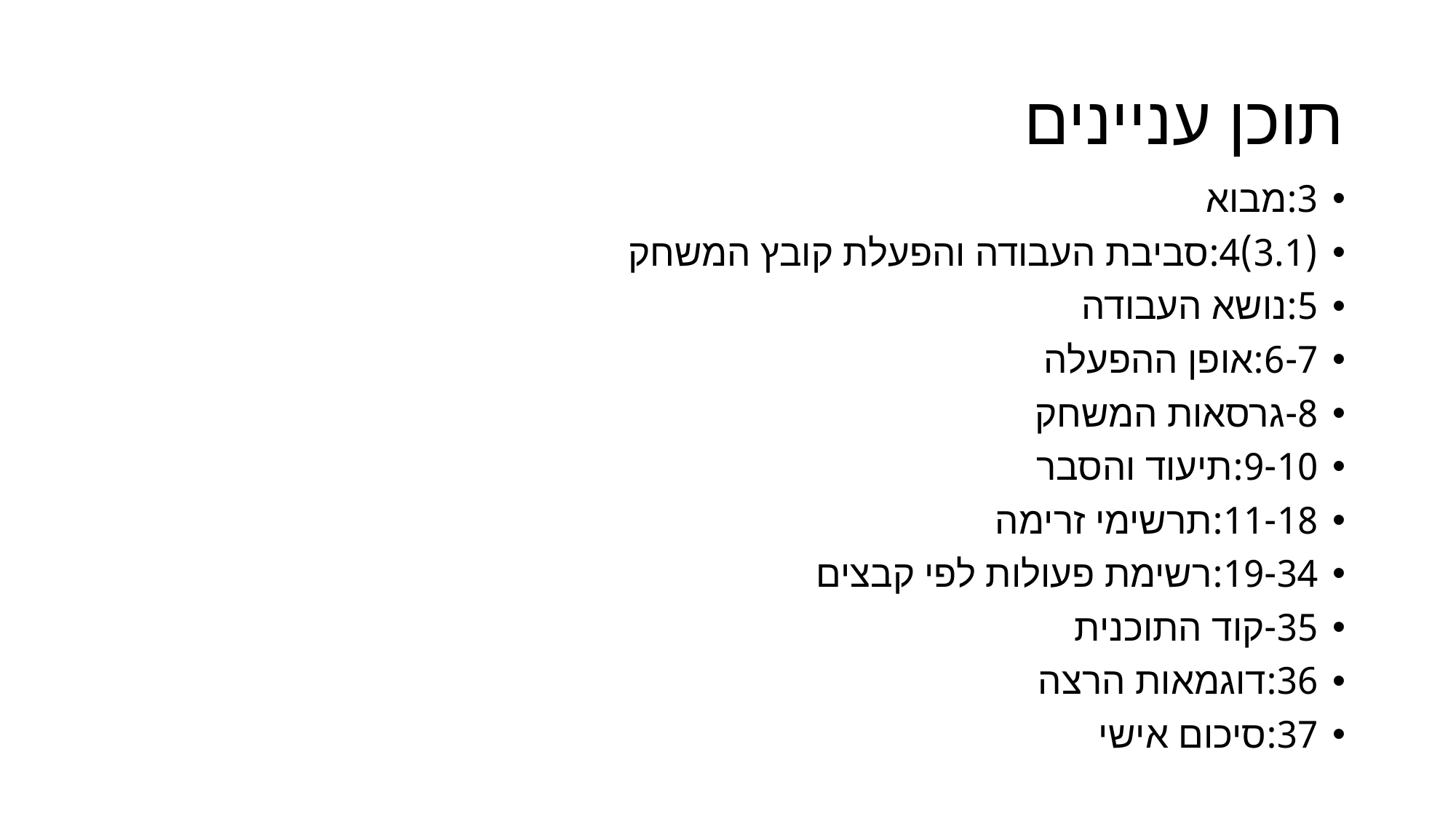

# תוכן עניינים
3:מבוא
(3.1)4:סביבת העבודה והפעלת קובץ המשחק
5:נושא העבודה
6-7:אופן ההפעלה
8-גרסאות המשחק
9-10:תיעוד והסבר
11-18:תרשימי זרימה
19-34:רשימת פעולות לפי קבצים
35-קוד התוכנית
36:דוגמאות הרצה
37:סיכום אישי